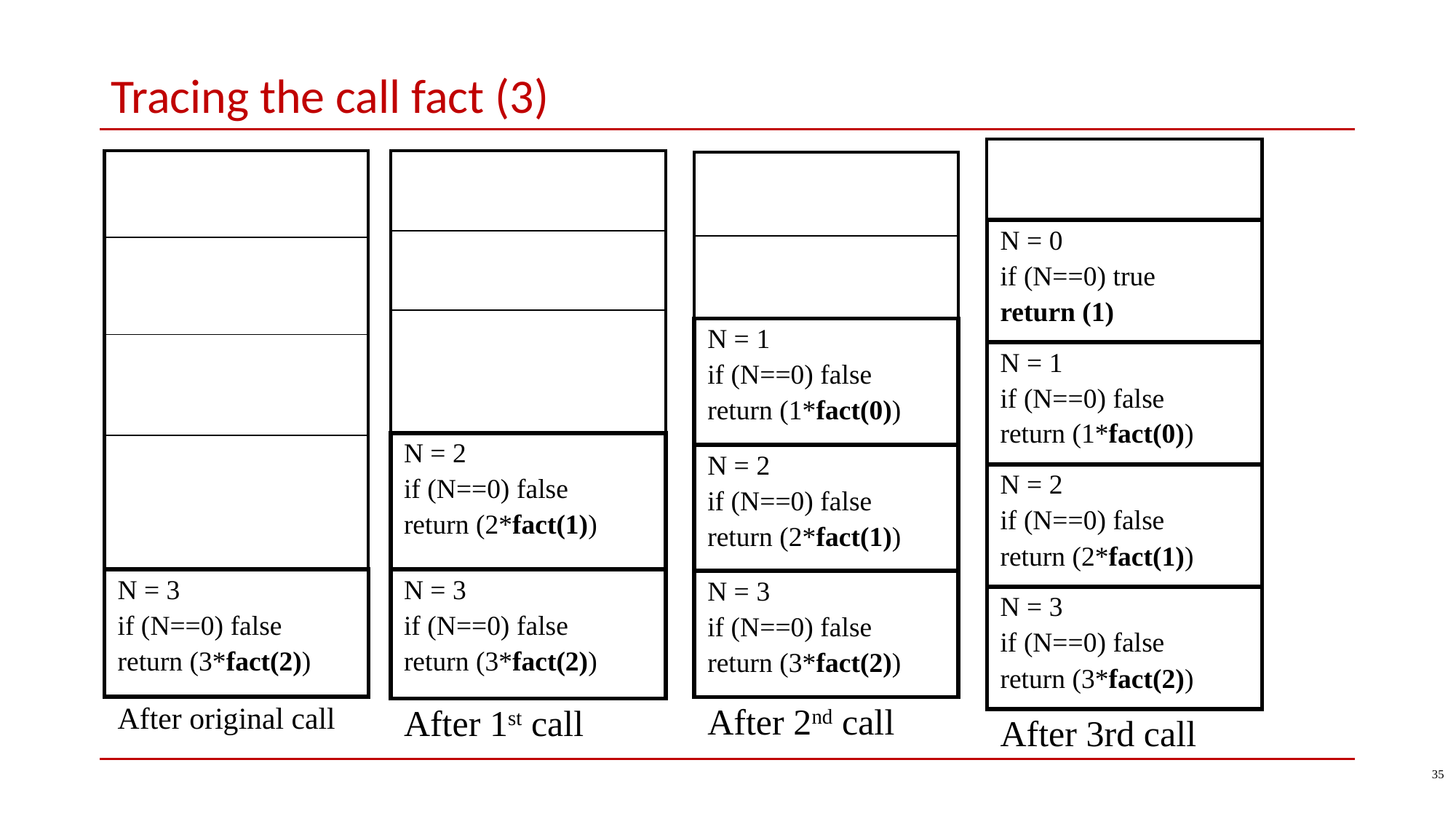

# Tracing the call fact (3)
|  |
| --- |
| N = 0 if (N==0) true return (1) |
| N = 1 if (N==0) false return (1\*fact(0)) |
| N = 2 if (N==0) false return (2\*fact(1)) |
| N = 3 if (N==0) false return (3\*fact(2)) |
| After 3rd call |
|  |
| --- |
|  |
|  |
|  |
| N = 3 if (N==0) false return (3\*fact(2)) |
| After original call |
|  |
| --- |
|  |
|  |
| N = 2 if (N==0) false return (2\*fact(1)) |
| N = 3 if (N==0) false return (3\*fact(2)) |
| After 1st call |
|  |
| --- |
|  |
| N = 1 if (N==0) false return (1\*fact(0)) |
| N = 2 if (N==0) false return (2\*fact(1)) |
| N = 3 if (N==0) false return (3\*fact(2)) |
| After 2nd call |
35